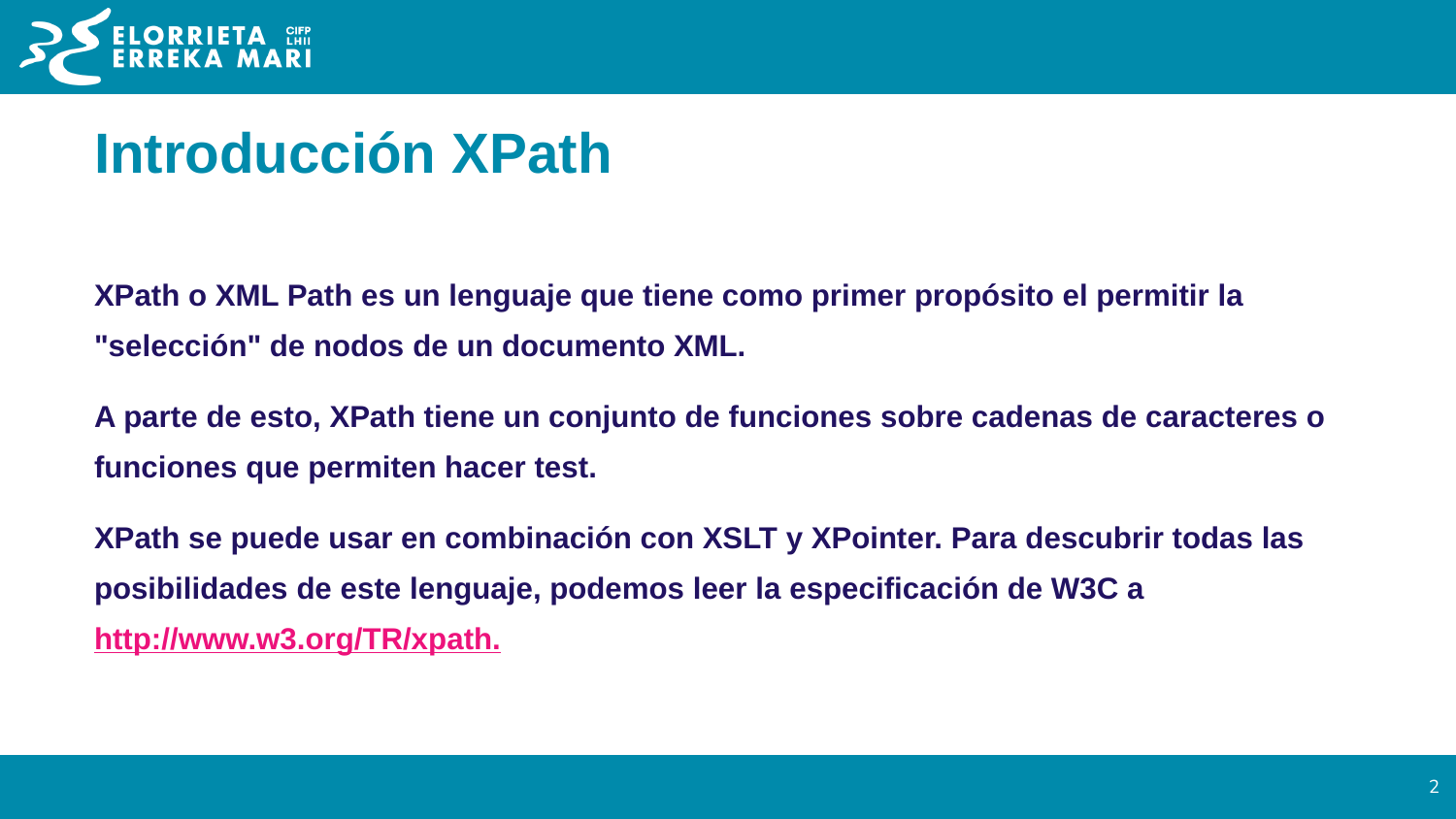

# Introducción XPath
XPath o XML Path es un lenguaje que tiene como primer propósito el permitir la "selección" de nodos de un documento XML.
A parte de esto, XPath tiene un conjunto de funciones sobre cadenas de caracteres o funciones que permiten hacer test.
XPath se puede usar en combinación con XSLT y XPointer. Para descubrir todas las posibilidades de este lenguaje, podemos leer la especificación de W3C a http://www.w3.org/TR/xpath.

2